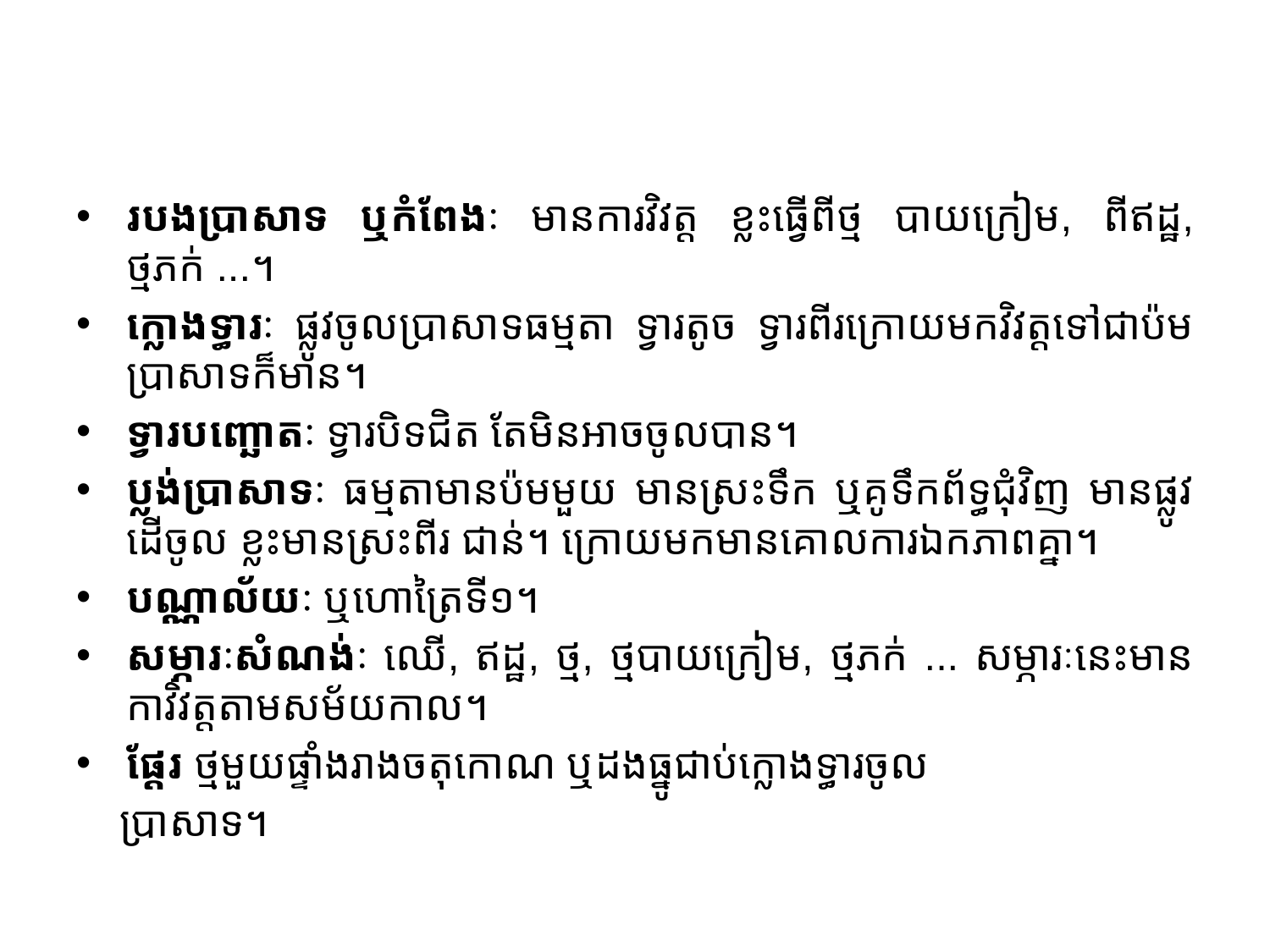

#

របងប្រាសាទ ឬកំពែងៈ មានការវិវត្ត ខ្លះធ្វើពីថ្ម បាយក្រៀម, ពីឥដ្ឋ, ថ្មភក់ ...។
ក្លោងទ្ធារៈ ផ្លូវចូលប្រាសាទធម្មតា ទ្វារតូច ទ្វារពីរក្រោយមកវិវត្តទៅជាប៉មប្រាសាទក៏មាន។
ទ្វារបញ្ឆោតៈ ទ្វារបិទជិត តែមិនអាចចូលបាន។
ប្លង់ប្រាសាទៈ ធម្មតាមានប៉មមួយ មានស្រះទឹក ឬគូទឹកព័ទ្ធជុំវិញ មានផ្លូវដើចូល ខ្លះមានស្រះពីរ ជាន់។ ក្រោយមកមានគោលការឯកភាពគ្នា។
បណ្ណាល័យៈ ឬហោត្រៃទី១។
សម្ភារៈសំណង់ៈ ឈើ, ឥដ្ឋ, ថ្ម, ថ្មបាយក្រៀម, ថ្មភក់ ... សម្ភារៈនេះមានកាវិវត្តតាមសម័យកាល។
ផ្តែរ ថ្មមួយផ្ទាំងរាងចតុកោណ ឬដងធ្នូជាប់ក្លោងទ្ធារចូល
    ប្រាសាទ។